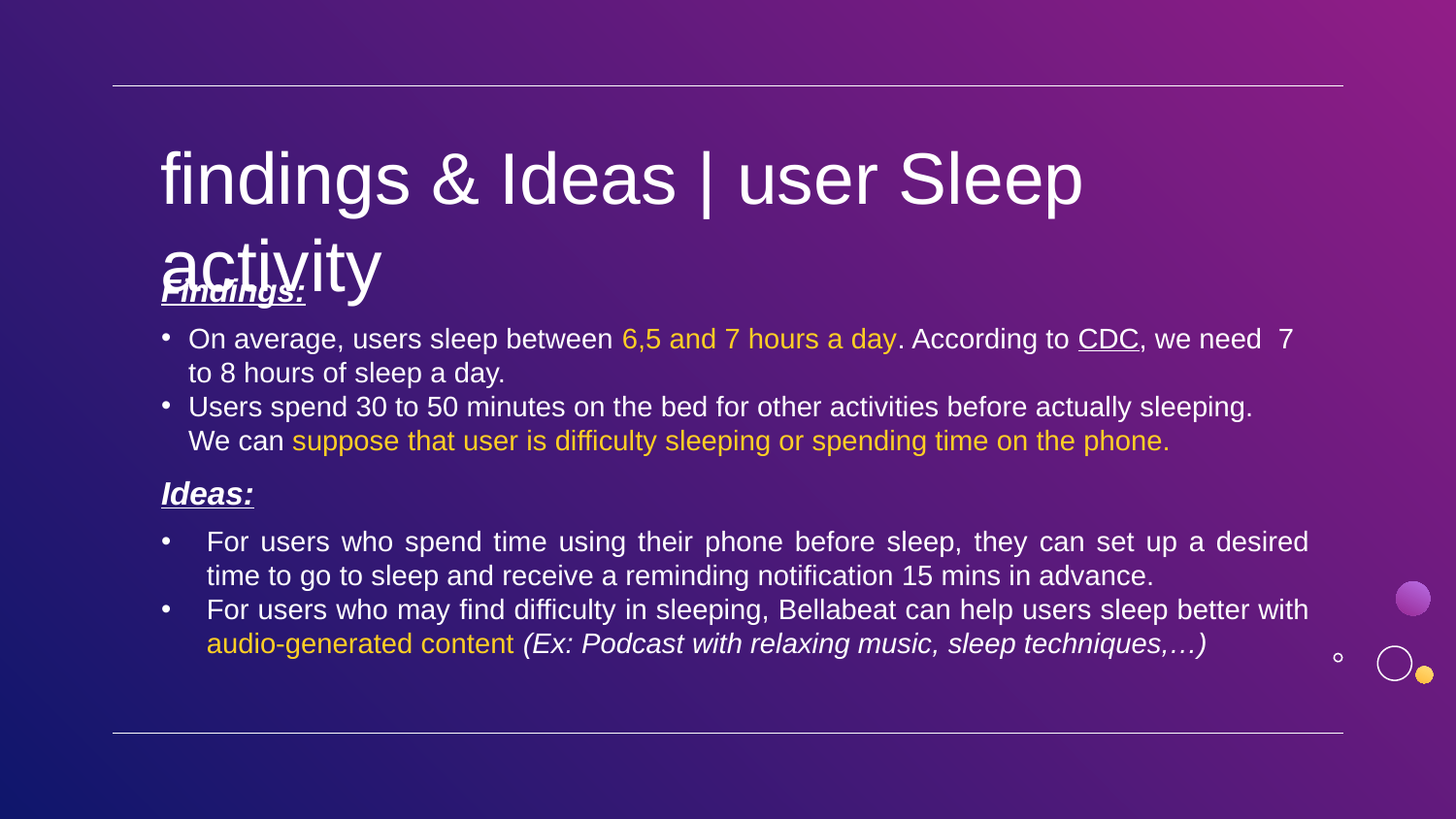

# findings & Ideas | user Sleep activity
Findings:

On average, users sleep between 6,5 and 7 hours a day. According to CDC, we need  7 to 8 hours of sleep a day.
Users spend 30 to 50 minutes on the bed for other activities before actually sleeping.
We can suppose that user is difficulty sleeping or spending time on the phone.

Ideas:

For users who spend time using their phone before sleep, they can set up a desired time to go to sleep and receive a reminding notification 15 mins in advance.
For users who may find difficulty in sleeping, Bellabeat can help users sleep better with audio-generated content (Ex: Podcast with relaxing music, sleep techniques,…)